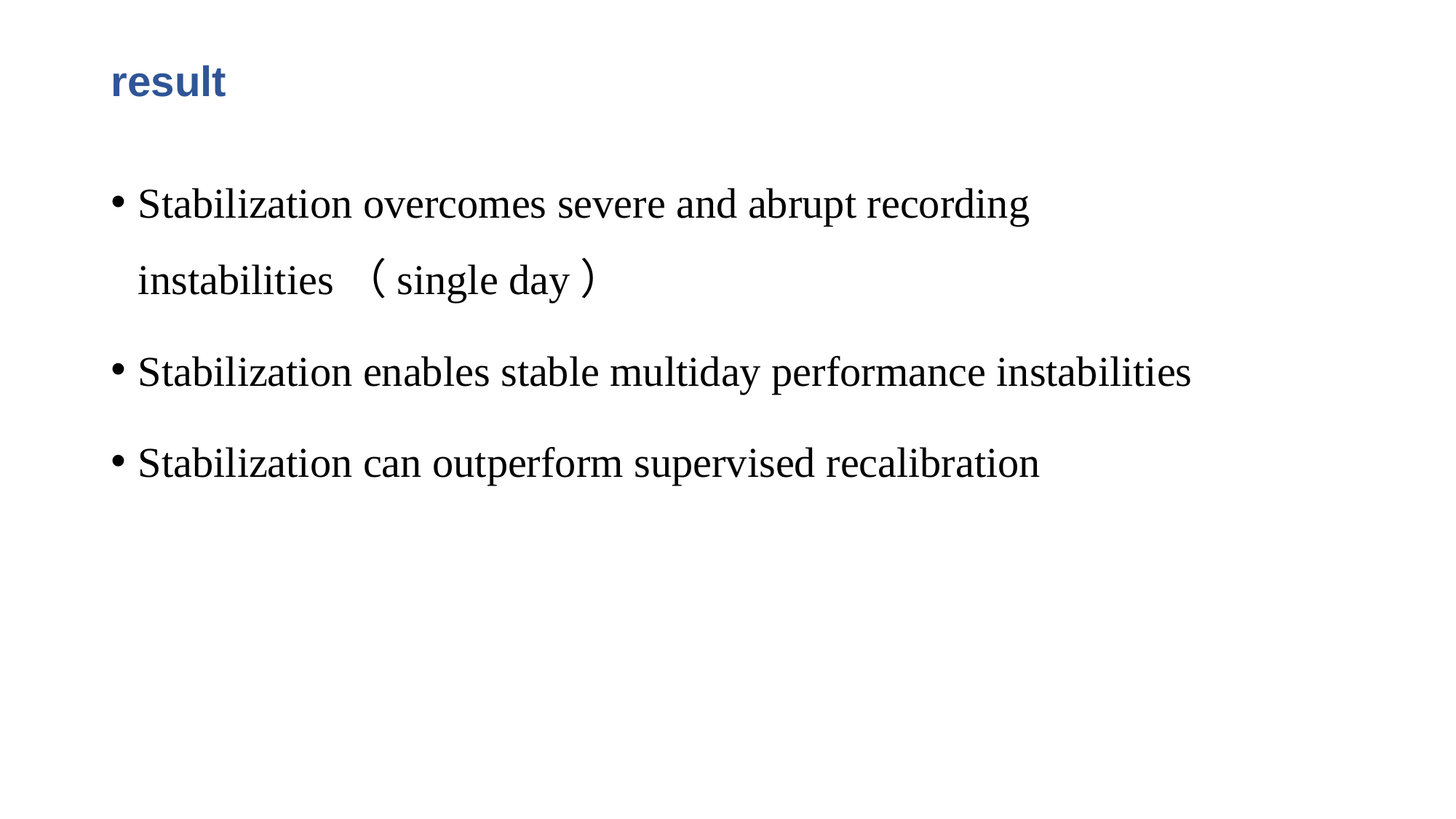

# result
Stabilization overcomes severe and abrupt recording instabilities（single day）
Stabilization enables stable multiday performance instabilities
Stabilization can outperform supervised recalibration